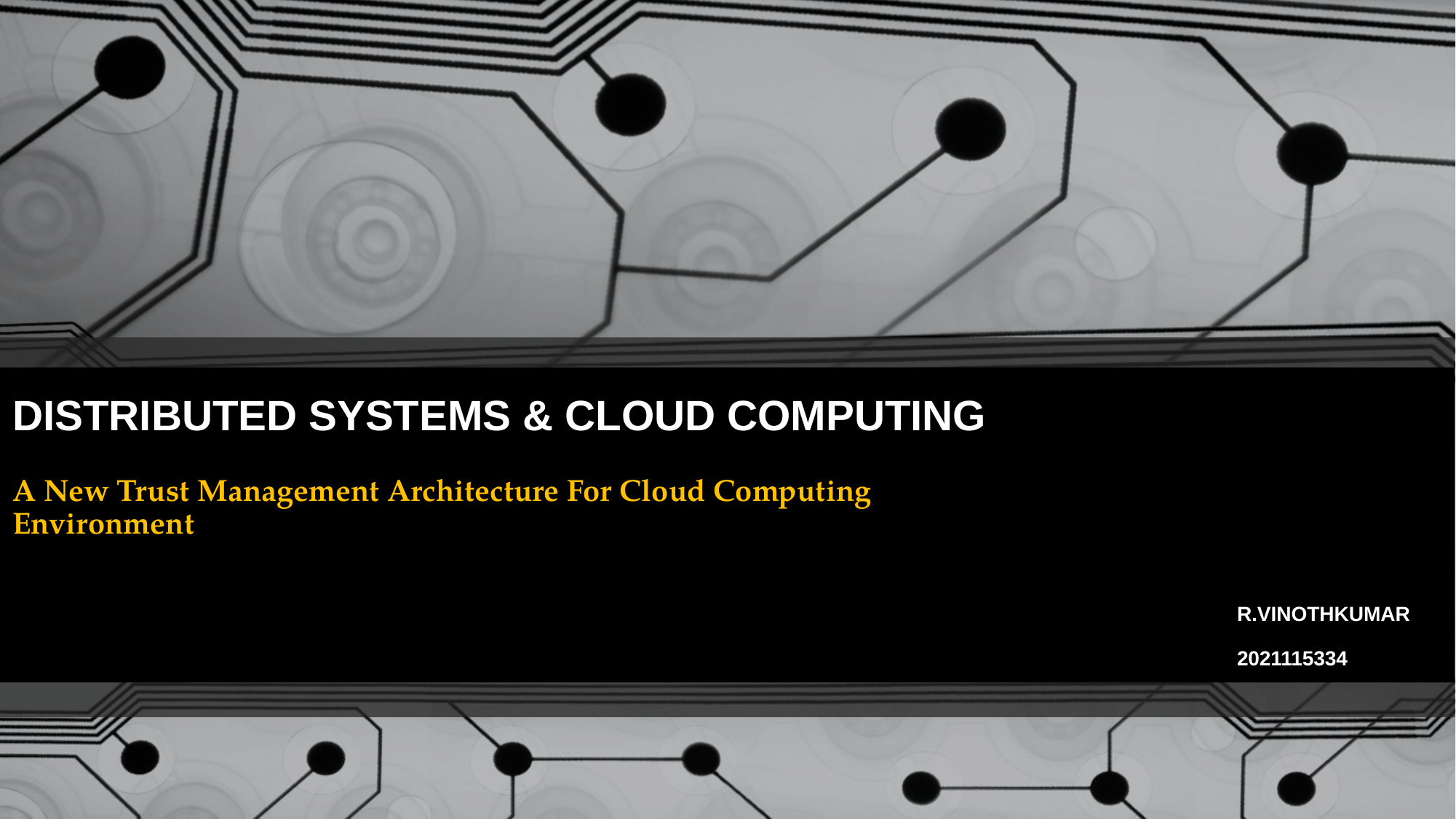

# DISTRIBUTED SYSTEMS & CLOUD COMPUTING
A New Trust Management Architecture For Cloud Computing Environment
R.VINOTHKUMAR

2021115334